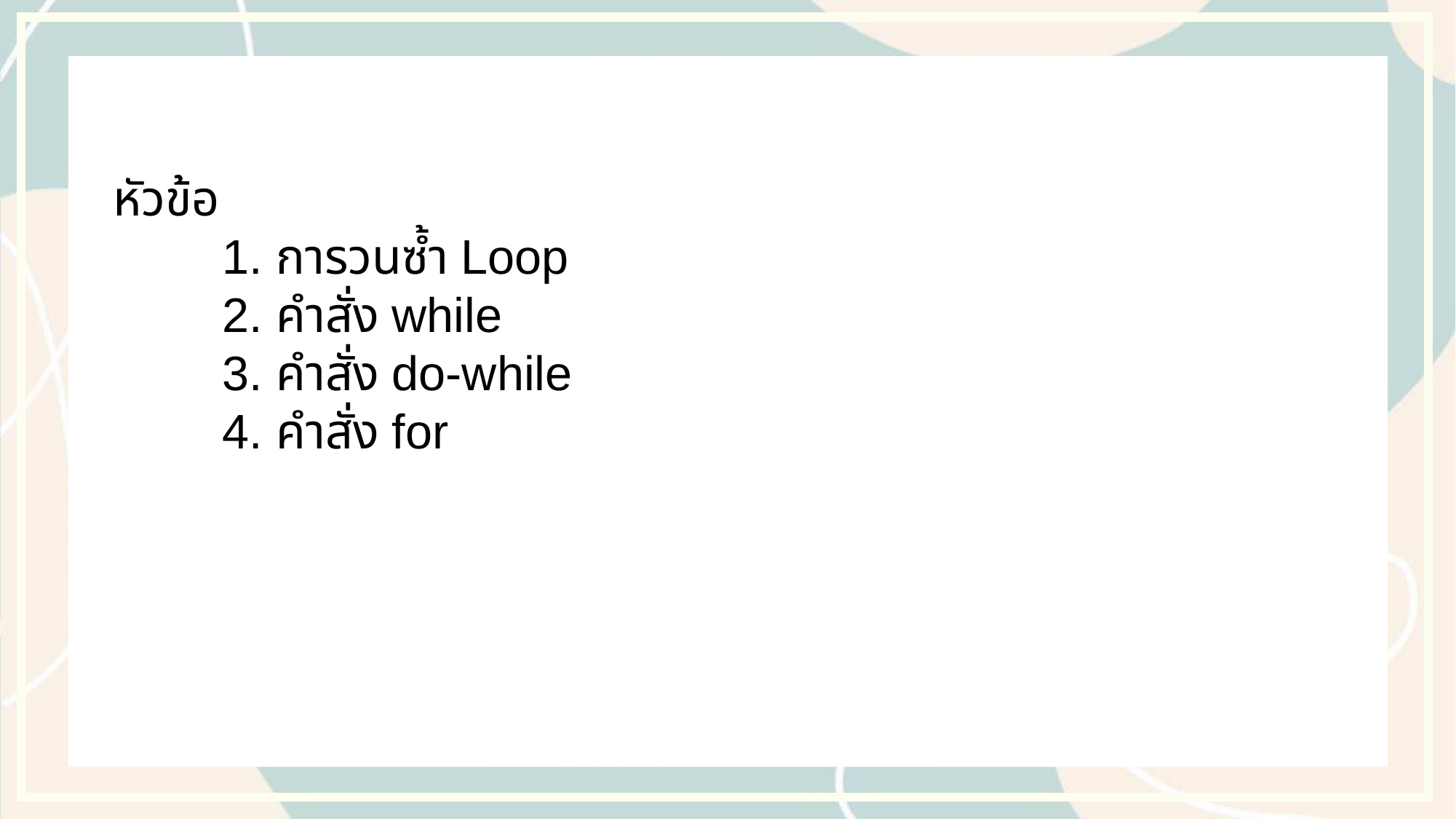

ค
หัวข้อ
	1. การวนซ้ำ Loop
	2. คำสั่ง while
	3. คำสั่ง do-while
	4. คำสั่ง for